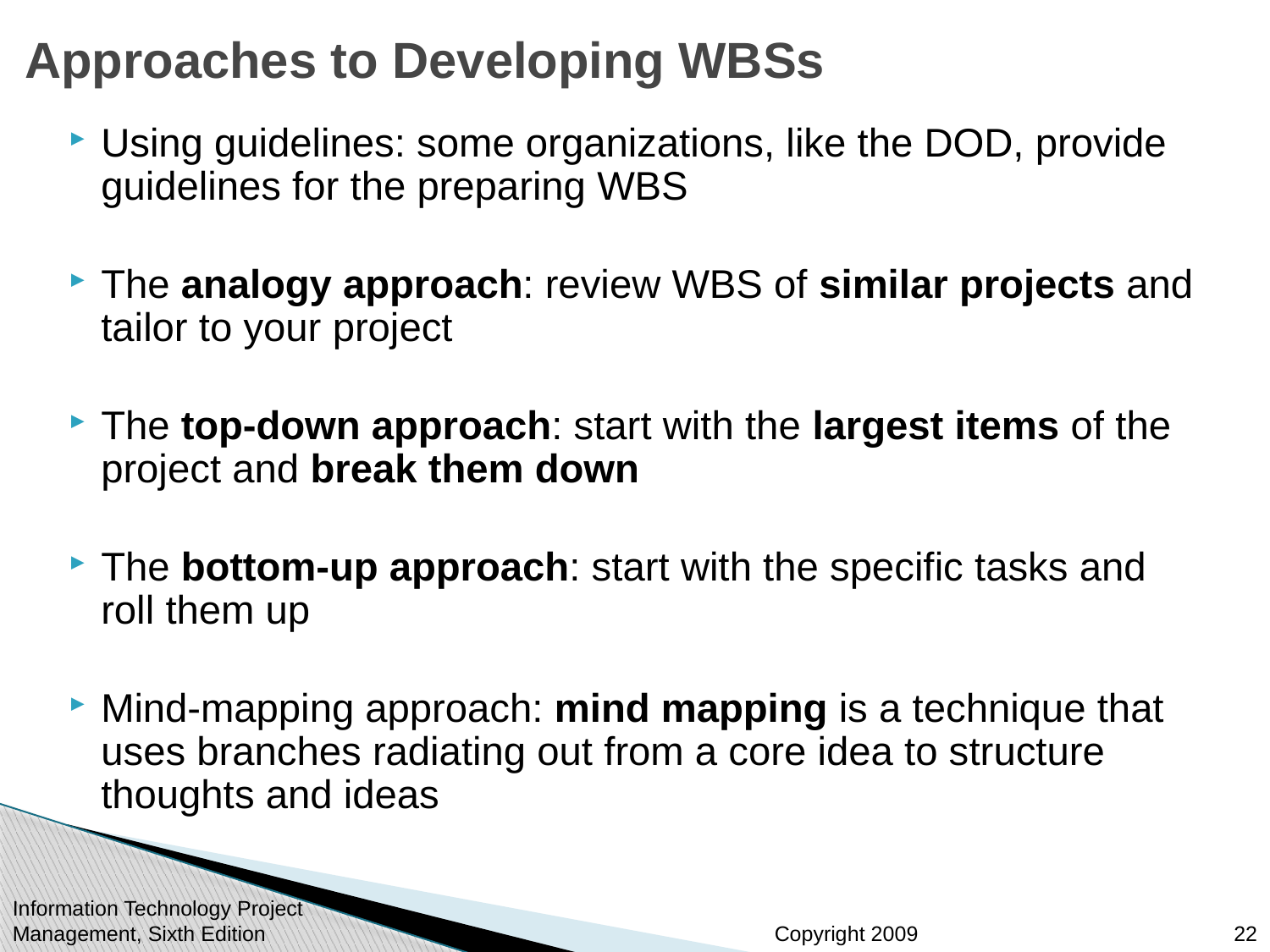

# Approaches to Developing WBSs
Using guidelines: some organizations, like the DOD, provide guidelines for the preparing WBS

The analogy approach: review WBS of similar projects and tailor to your project

The top-down approach: start with the largest items of the project and break them down

The bottom-up approach: start with the specific tasks and roll them up

Mind-mapping approach: mind mapping is a technique that uses branches radiating out from a core idea to structure thoughts and ideas
Information Technology Project Management, Sixth Edition
22